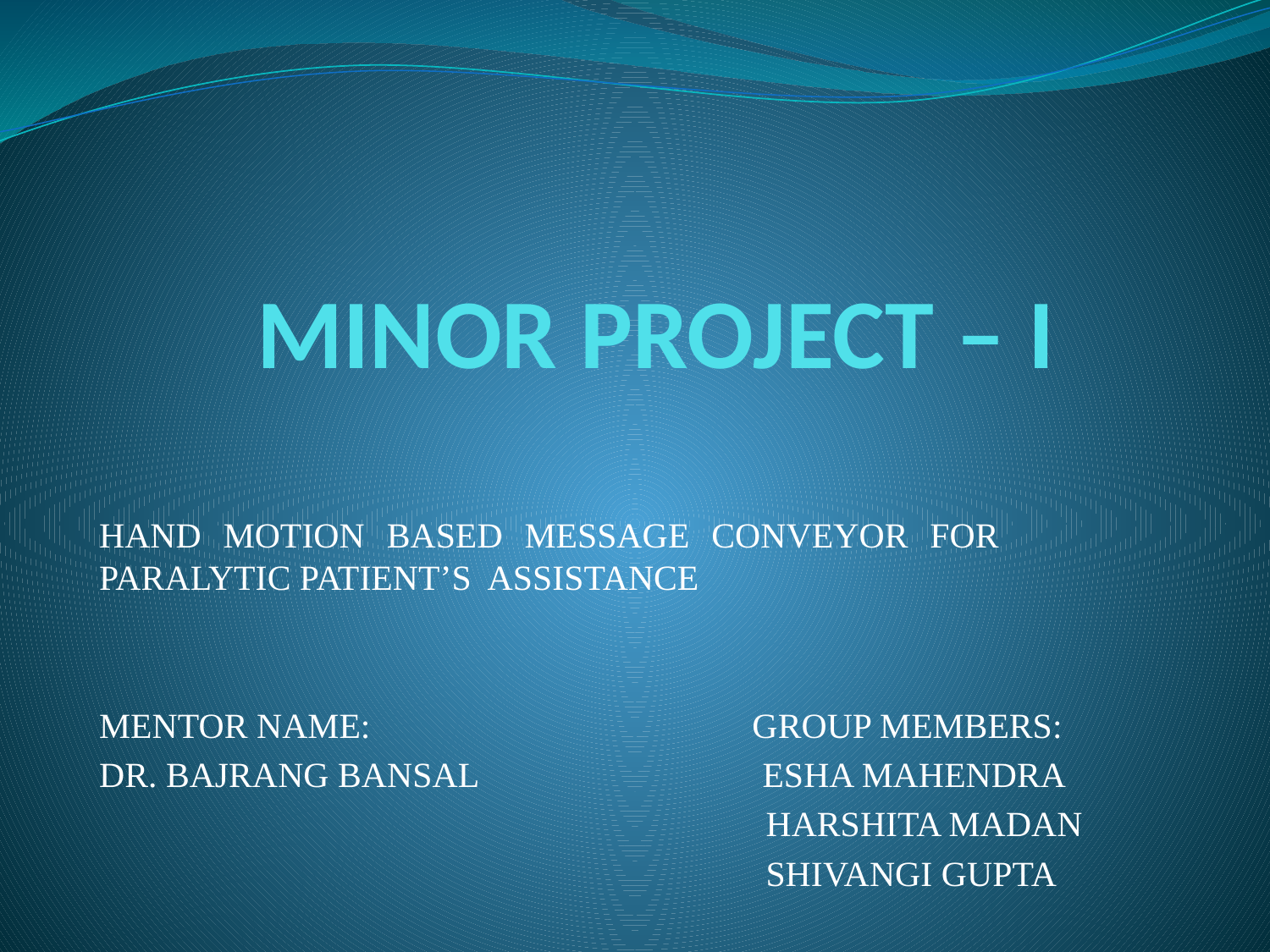

# MINOR PROJECT – I
HAND MOTION BASED MESSAGE CONVEYOR FOR          PARALYTIC PATIENT’S  ASSISTANCE

MENTOR NAME:                                           GROUP MEMBERS:
DR. BAJRANG BANSAL                                ESHA MAHENDRA
                                                                           HARSHITA MADAN
                                                                           SHIVANGI GUPTA